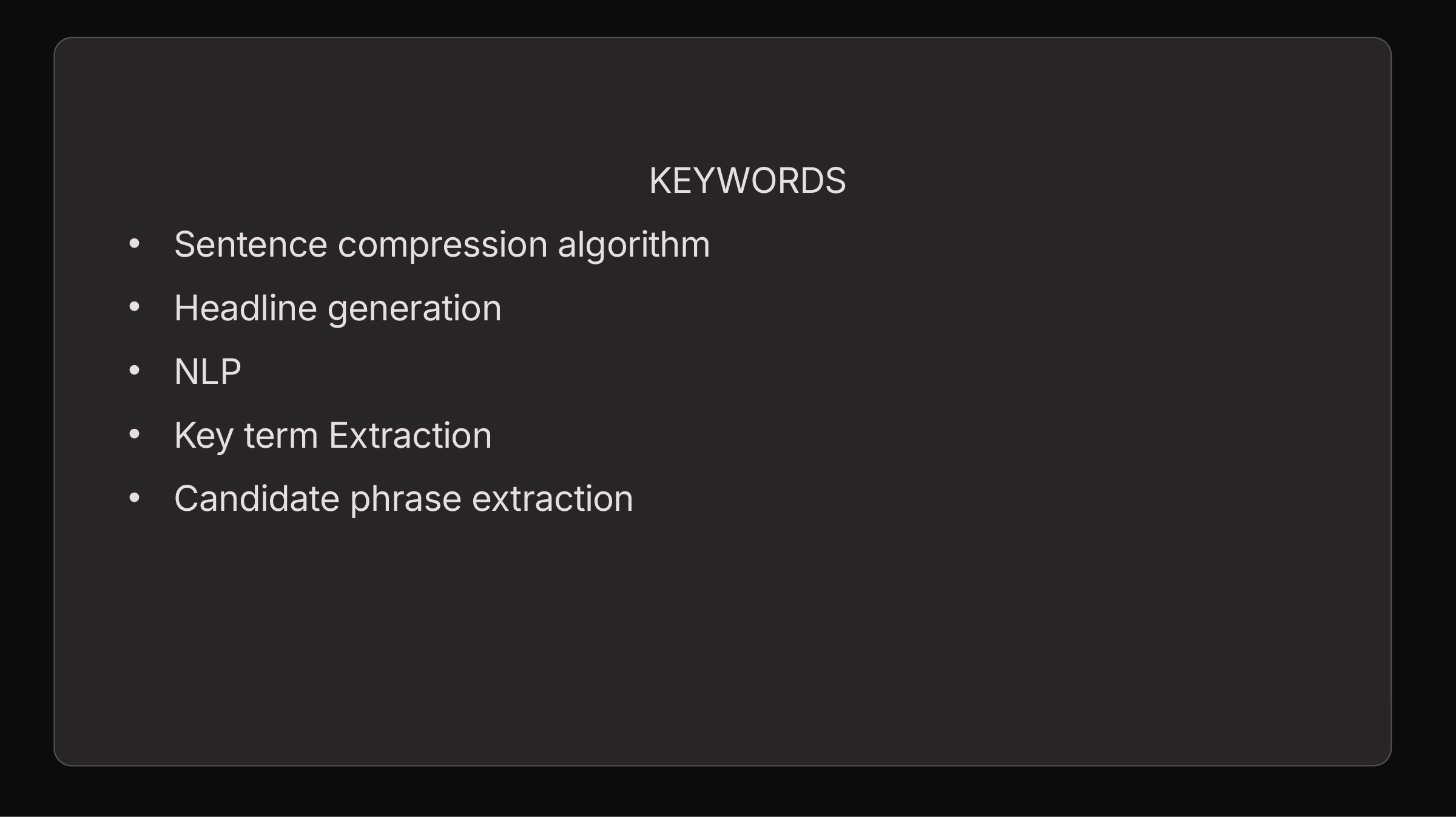

KEYWORDS
Sentence compression algorithm
Headline generation
NLP
Key term Extraction
Candidate phrase extraction